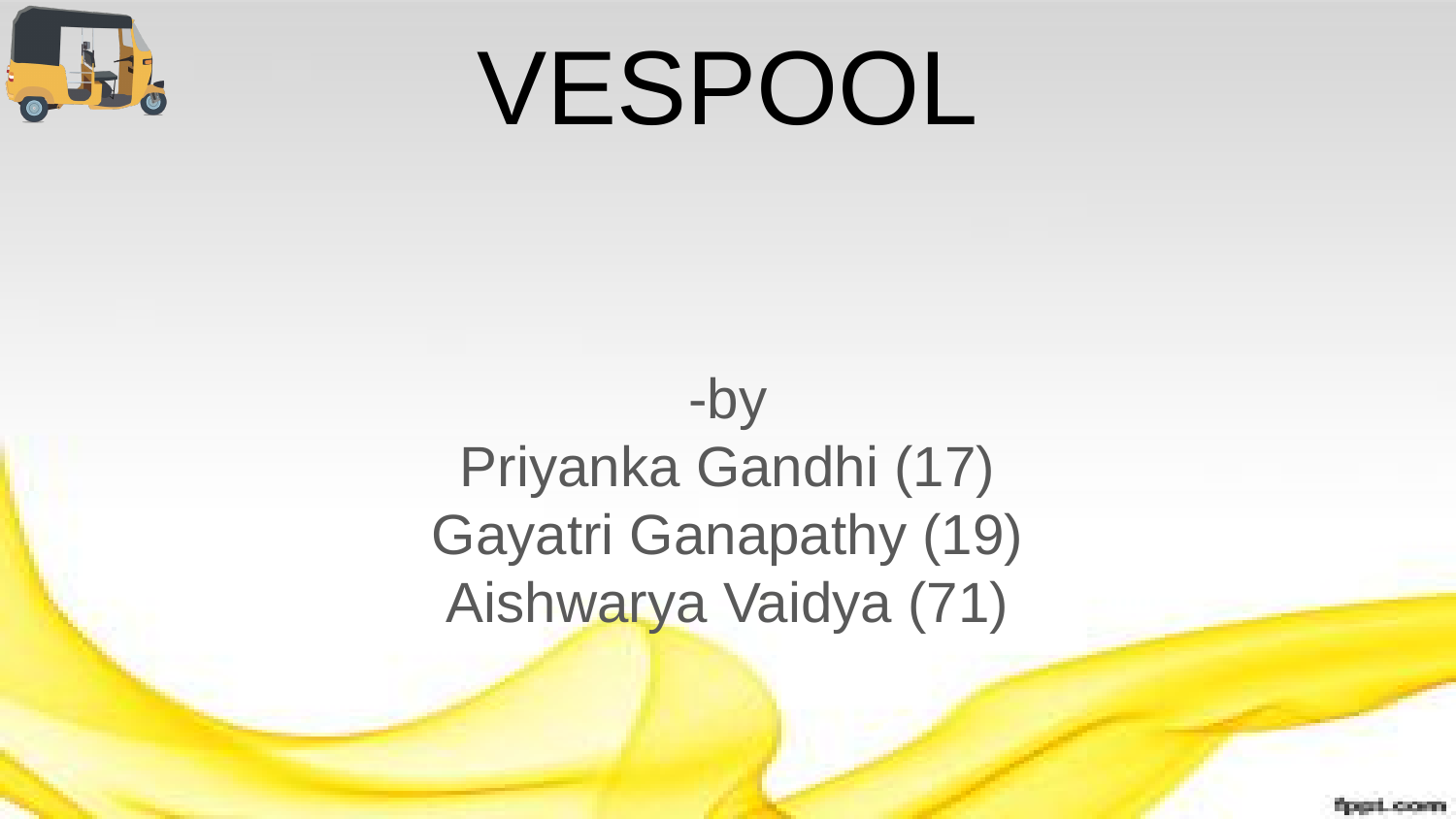

# VESPOOL
-by
Priyanka Gandhi (17)
Gayatri Ganapathy (19)
Aishwarya Vaidya (71)